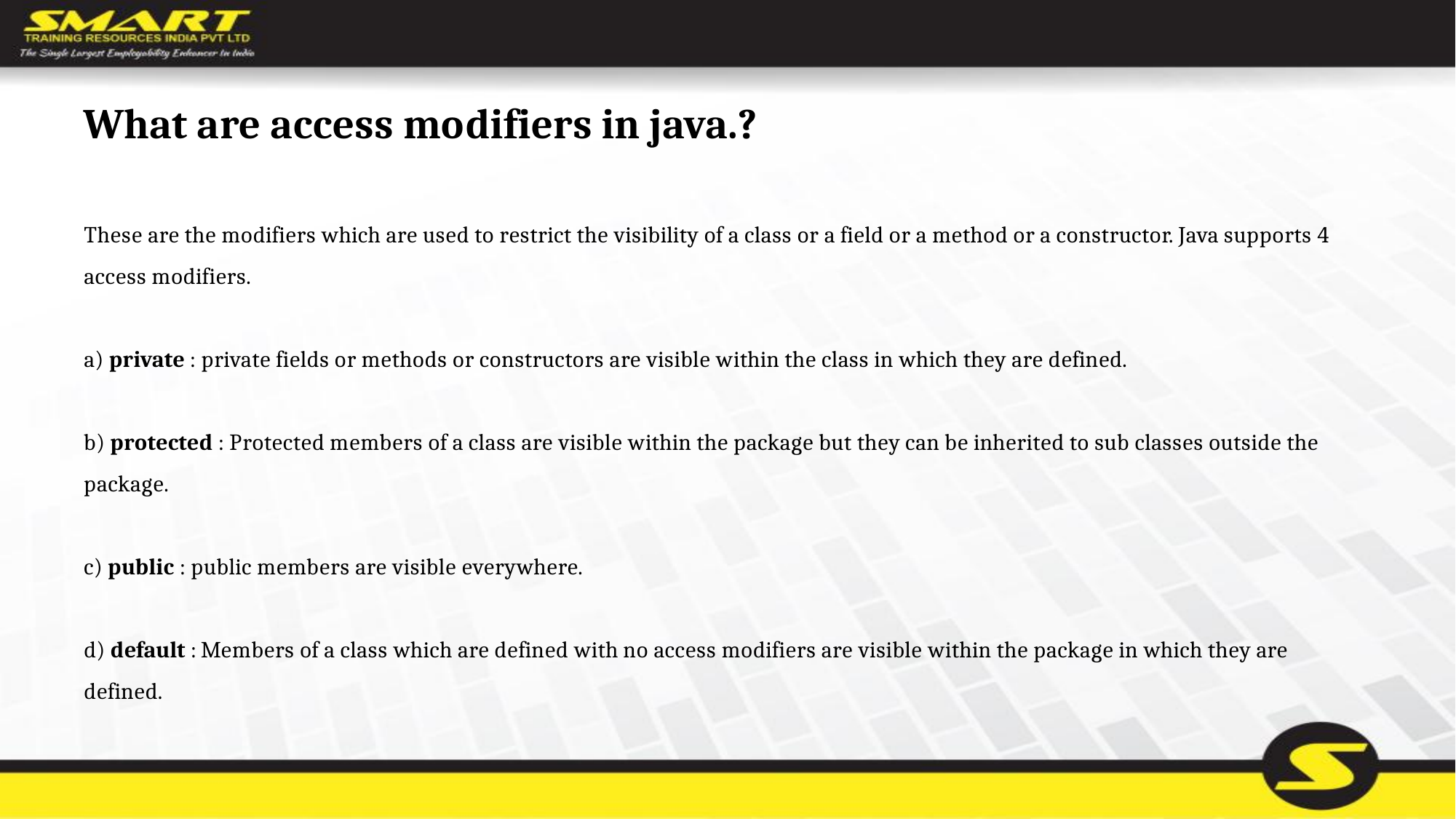

# What are access modifiers in java.?
These are the modifiers which are used to restrict the visibility of a class or a field or a method or a constructor. Java supports 4 access modifiers.

a) private : private fields or methods or constructors are visible within the class in which they are defined.

b) protected : Protected members of a class are visible within the package but they can be inherited to sub classes outside the package.

c) public : public members are visible everywhere.

d) default : Members of a class which are defined with no access modifiers are visible within the package in which they are defined.